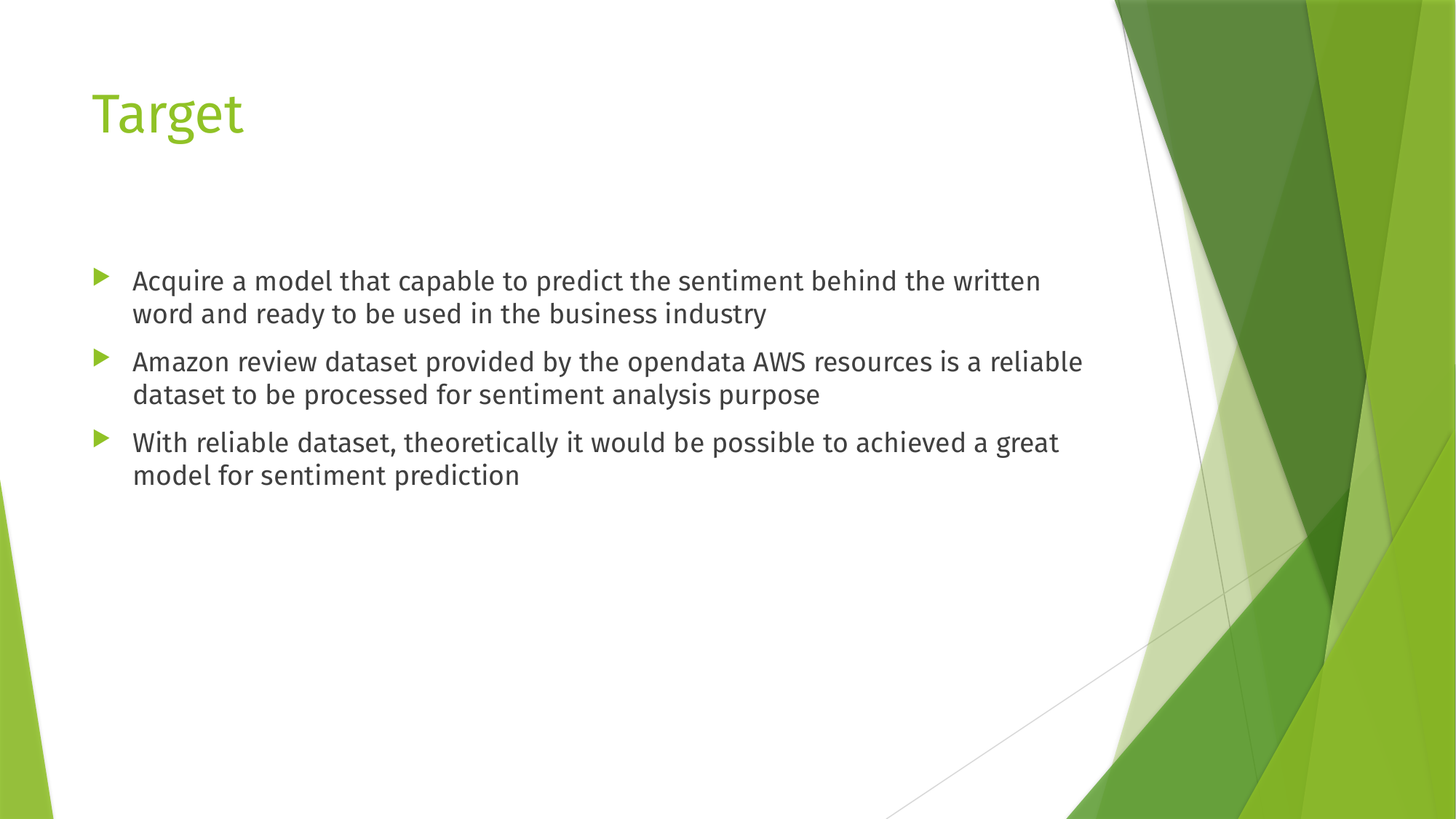

# Target
Acquire a model that capable to predict the sentiment behind the written word and ready to be used in the business industry
Amazon review dataset provided by the opendata AWS resources is a reliable dataset to be processed for sentiment analysis purpose
With reliable dataset, theoretically it would be possible to achieved a great model for sentiment prediction